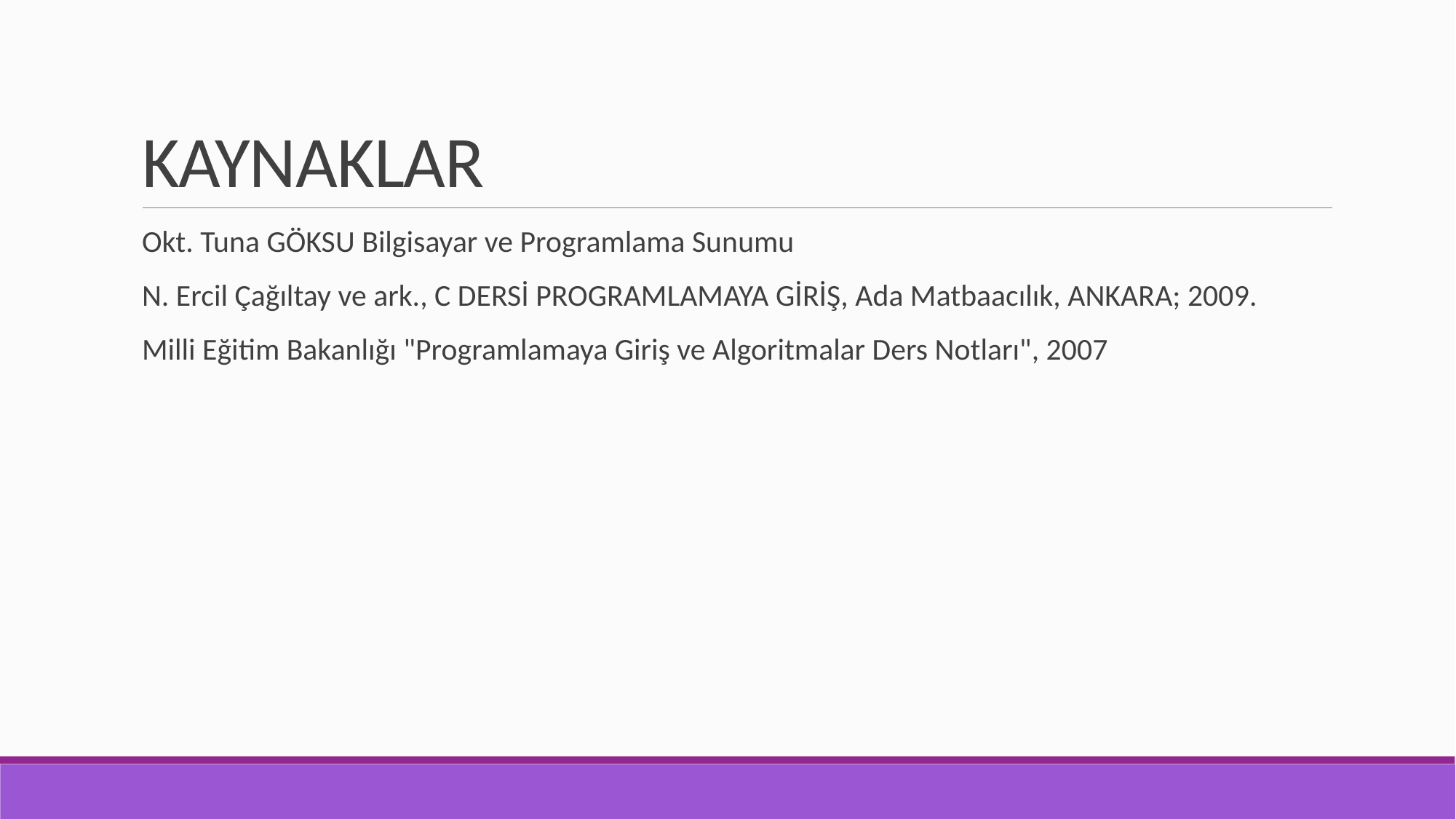

# KAYNAKLAR
Okt. Tuna GÖKSU Bilgisayar ve Programlama Sunumu
N. Ercil Çağıltay ve ark., C DERSİ PROGRAMLAMAYA GİRİŞ, Ada Matbaacılık, ANKARA; 2009.
Milli Eğitim Bakanlığı "Programlamaya Giriş ve Algoritmalar Ders Notları", 2007